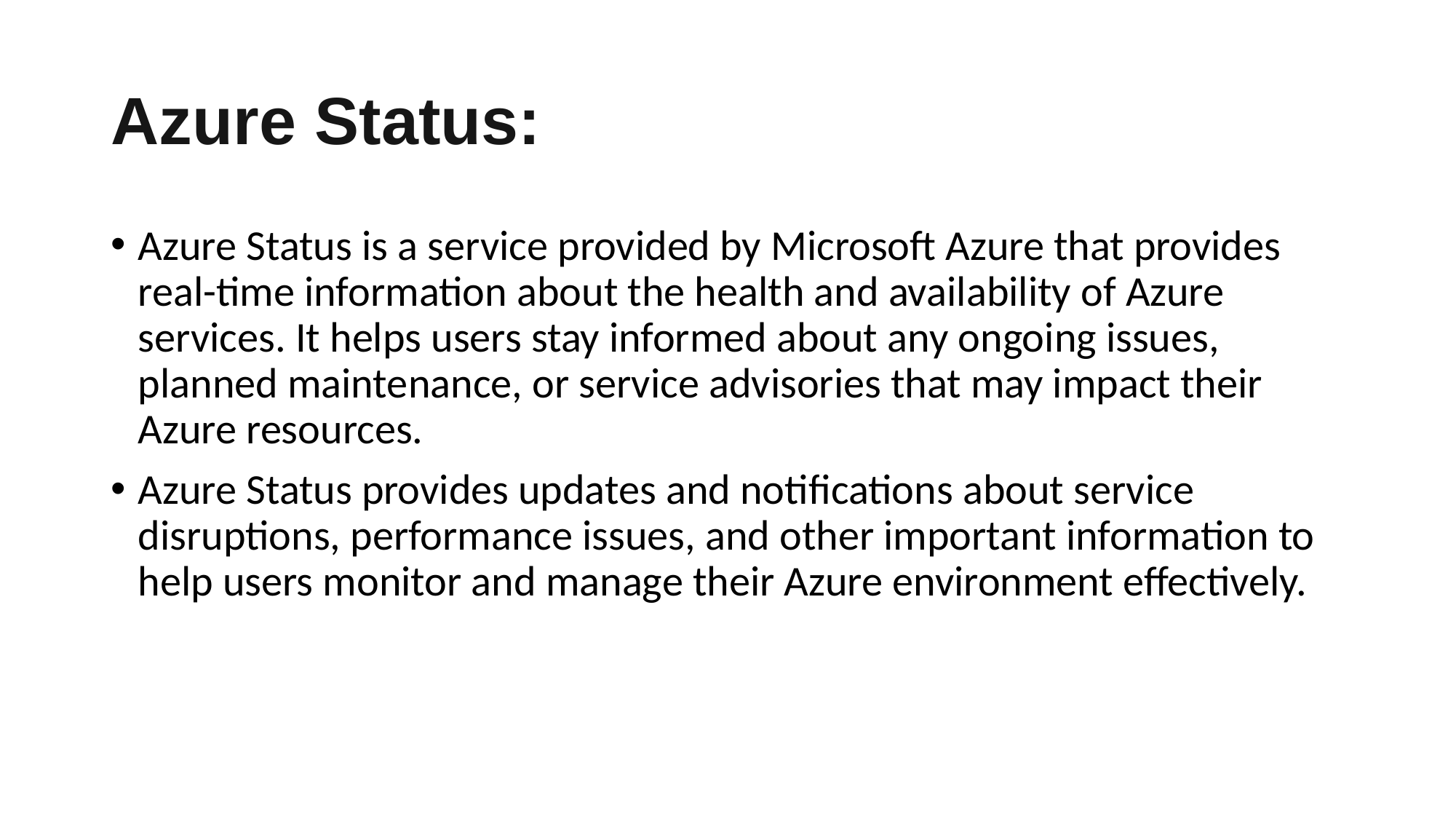

# Azure Status:
Azure Status is a service provided by Microsoft Azure that provides real-time information about the health and availability of Azure services. It helps users stay informed about any ongoing issues, planned maintenance, or service advisories that may impact their Azure resources.
Azure Status provides updates and notifications about service disruptions, performance issues, and other important information to help users monitor and manage their Azure environment effectively.